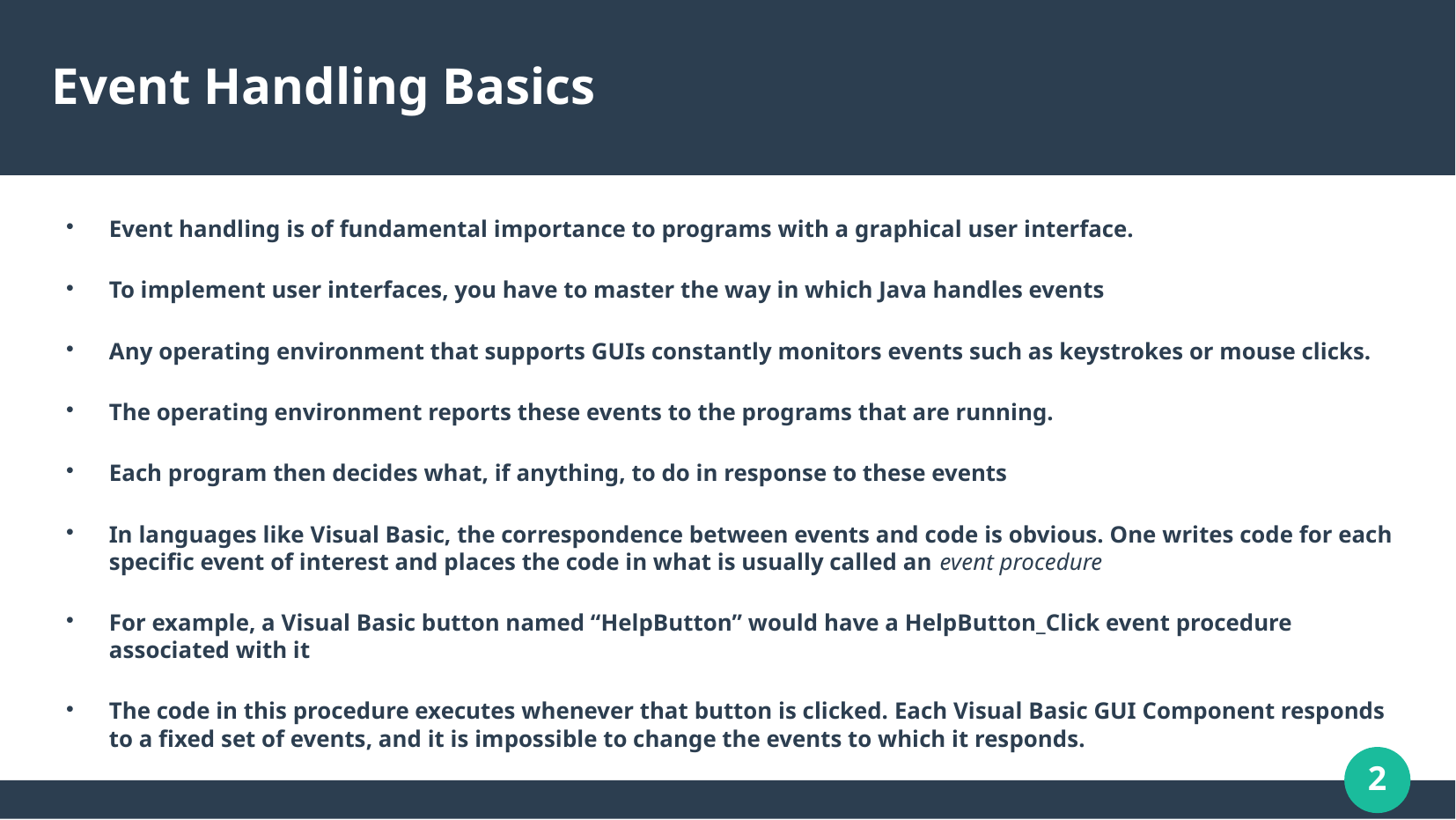

# Event Handling Basics
Event handling is of fundamental importance to programs with a graphical user interface.
To implement user interfaces, you have to master the way in which Java handles events
Any operating environment that supports GUIs constantly monitors events such as keystrokes or mouse clicks.
The operating environment reports these events to the programs that are running.
Each program then decides what, if anything, to do in response to these events
In languages like Visual Basic, the correspondence between events and code is obvious. One writes code for each specific event of interest and places the code in what is usually called an event procedure
For example, a Visual Basic button named “HelpButton” would have a HelpButton_Click event procedure associated with it
The code in this procedure executes whenever that button is clicked. Each Visual Basic GUI Component responds to a fixed set of events, and it is impossible to change the events to which it responds.